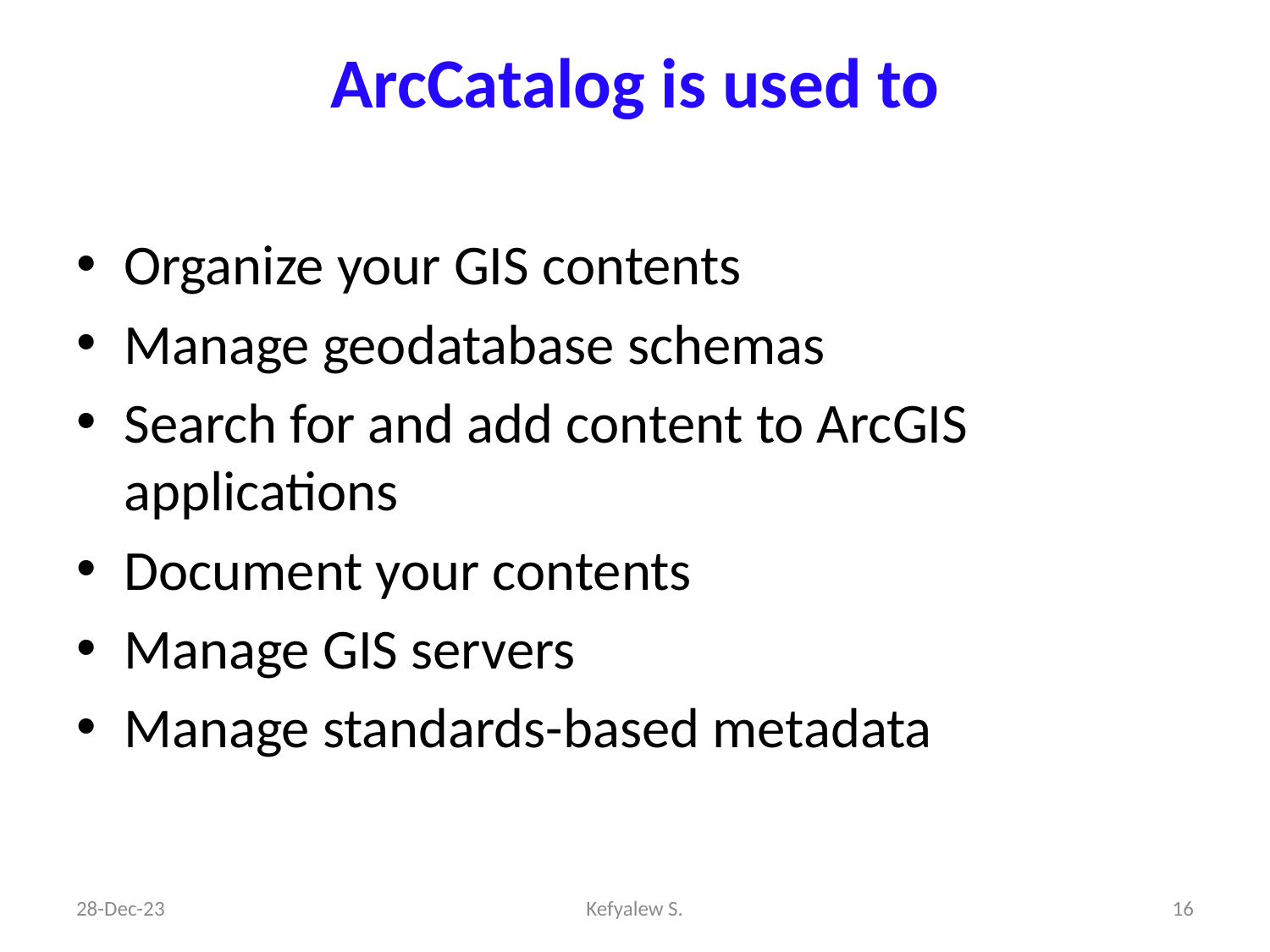

# ArcCatalog is used to
Organize your GIS contents
Manage geodatabase schemas
Search for and add content to ArcGIS applications
Document your contents
Manage GIS servers
Manage standards-based metadata
28-Dec-23
Kefyalew S.
16